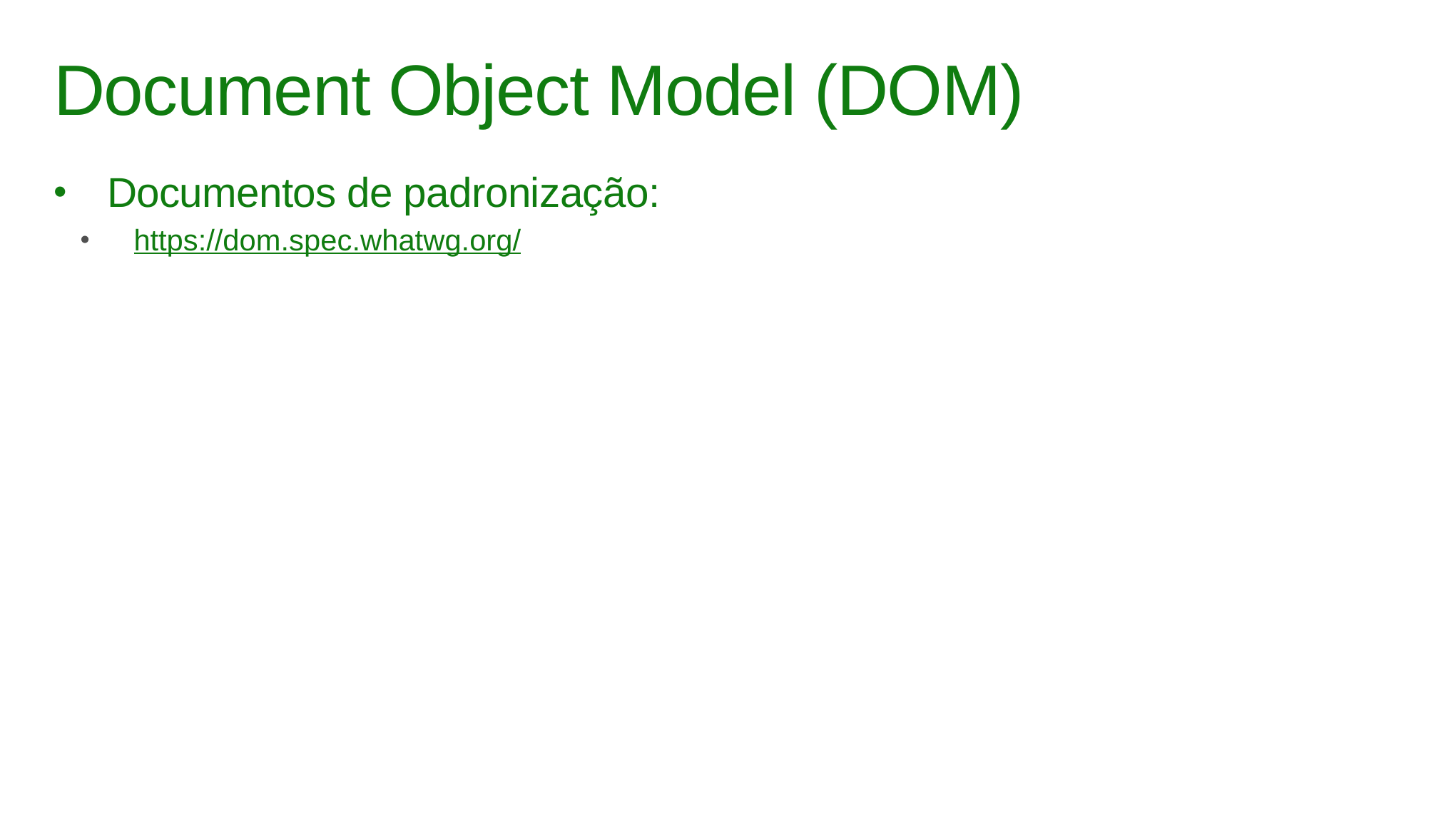

# Document Object Model (DOM)
Documentos de padronização:
https://dom.spec.whatwg.org/